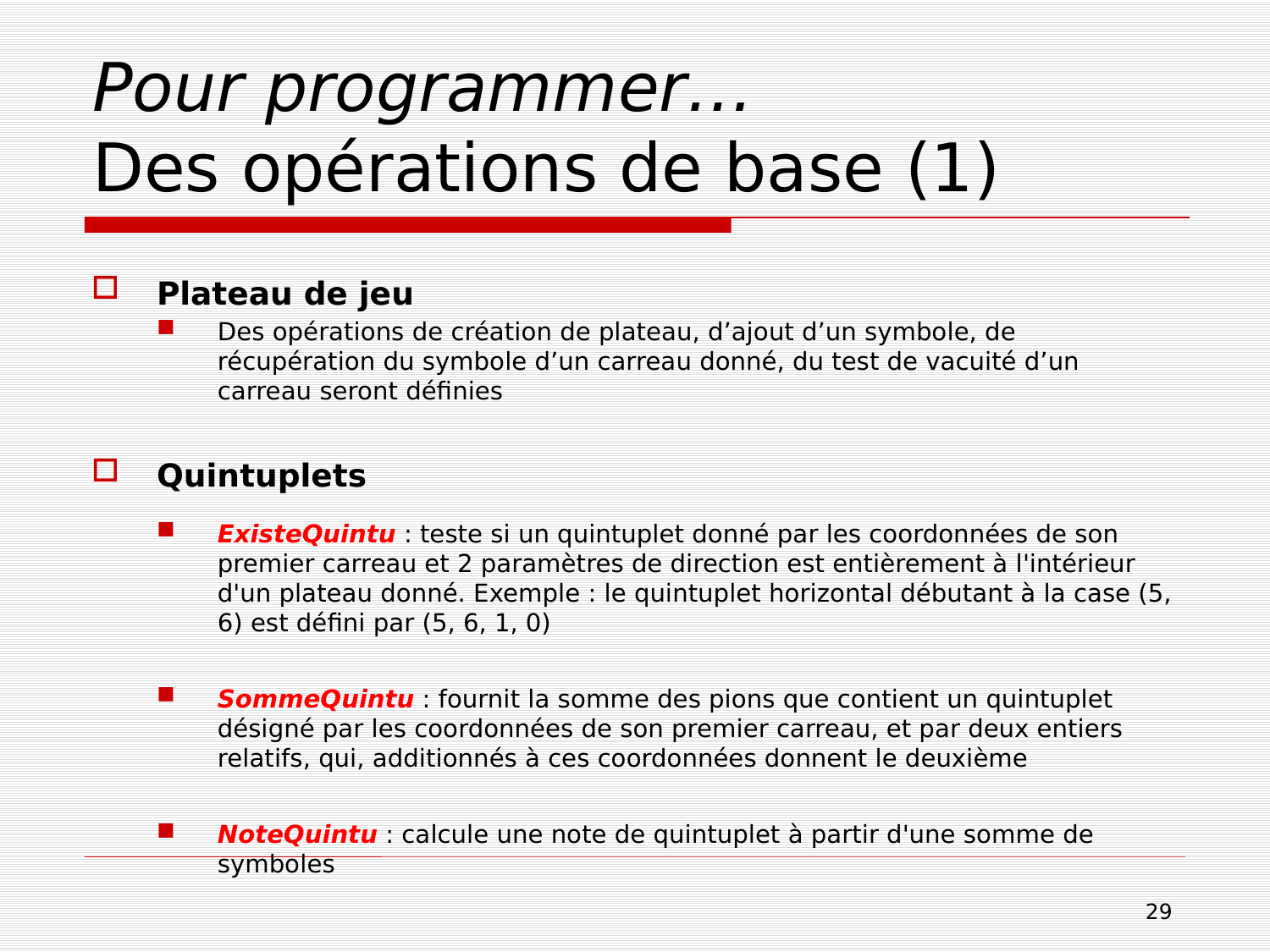

# Pour programmer… Des opérations de base (1)

Plateau de jeu
Des opérations de création de plateau, d’ajout d’un symbole, de récupération du symbole d’un carreau donné, du test de vacuité d’un carreau seront définies

Quintuplets

ExisteQuintu : teste si un quintuplet donné par les coordonnées de son premier carreau et 2 paramètres de direction est entièrement à l'intérieur d'un plateau donné. Exemple : le quintuplet horizontal débutant à la case (5, 6) est défini par (5, 6, 1, 0)

SommeQuintu : fournit la somme des pions que contient un quintuplet désigné par les coordonnées de son premier carreau, et par deux entiers relatifs, qui, additionnés à ces coordonnées donnent le deuxième

NoteQuintu : calcule une note de quintuplet à partir d'une somme de symboles

29